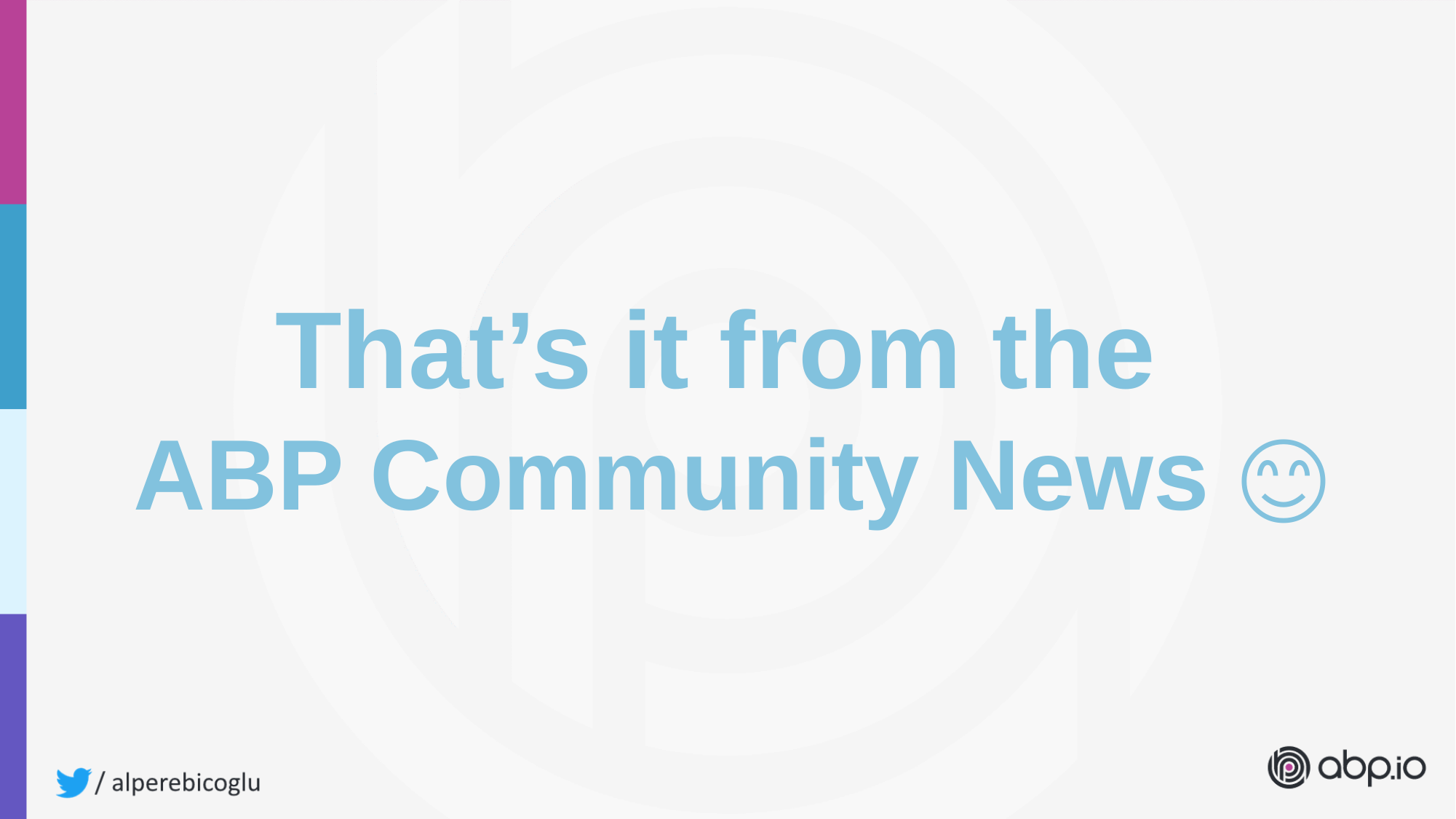

That’s it from the
ABP Community News 😊